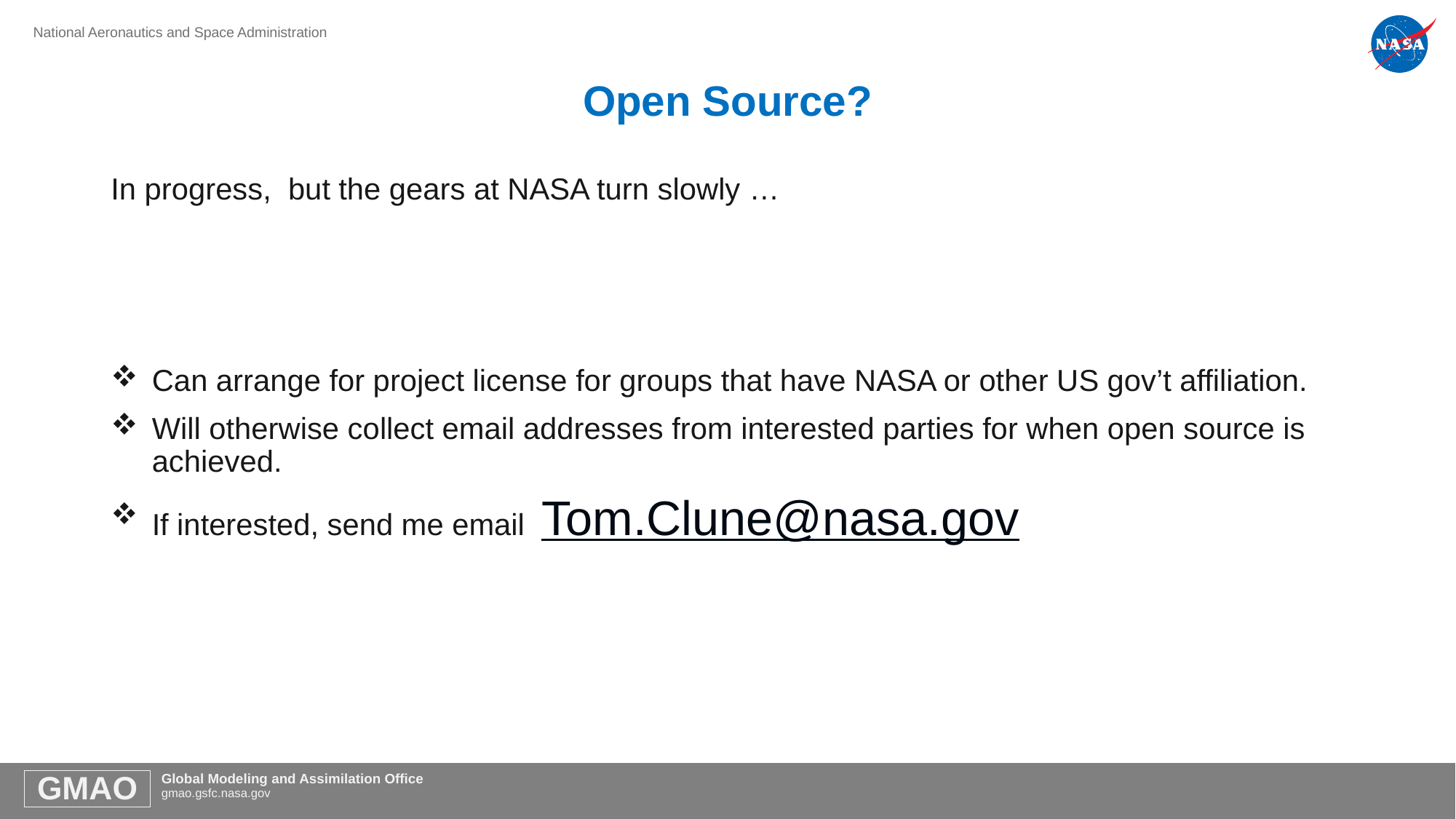

# Open Source?
In progress,  but the gears at NASA turn slowly …

Can arrange for project license for groups that have NASA or other US gov’t affiliation.
Will otherwise collect email addresses from interested parties for when open source is achieved.
If interested, send me email  Tom.Clune@nasa.gov